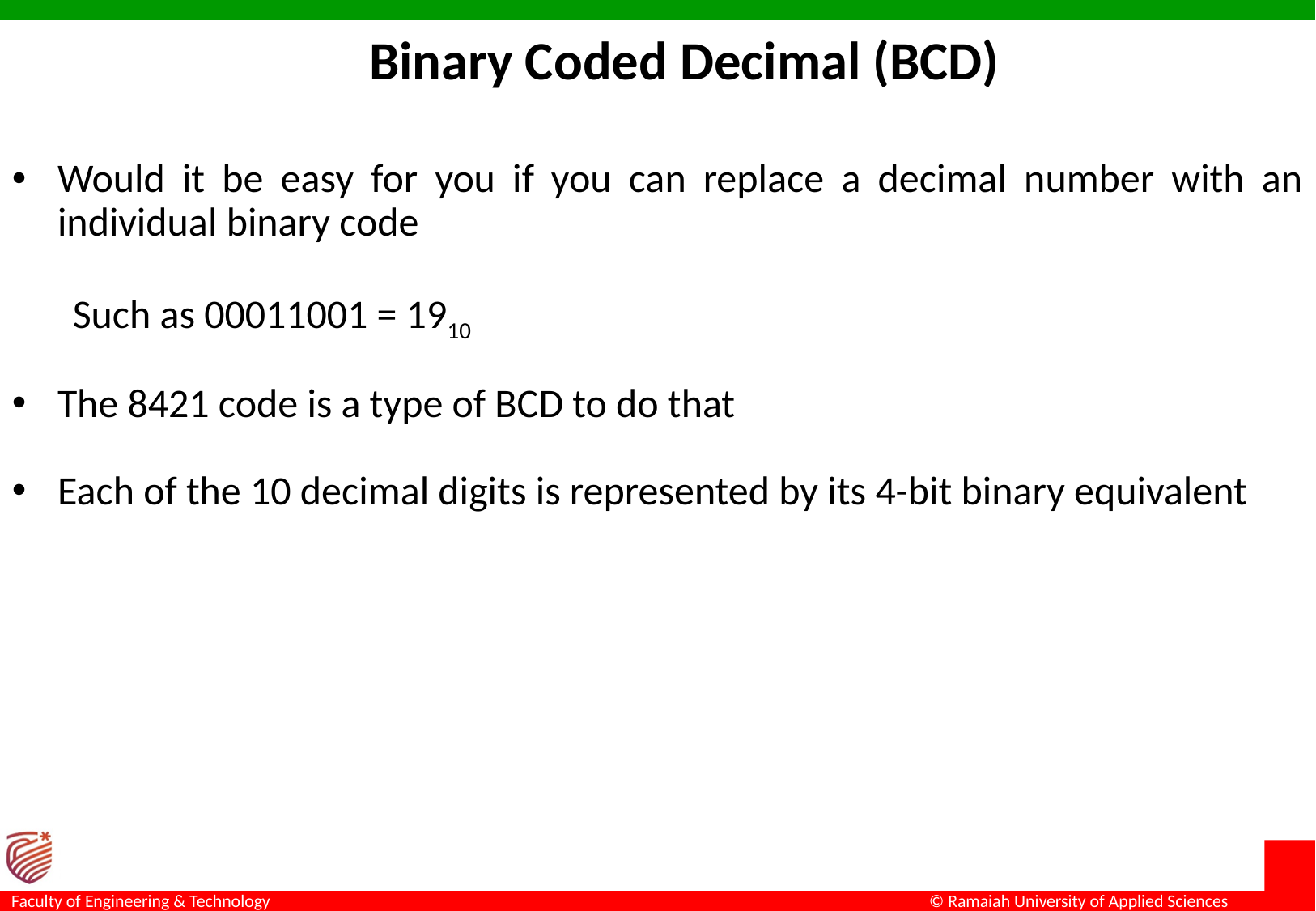

Binary Coded Decimal (BCD)
Would it be easy for you if you can replace a decimal number with an individual binary code

Such as 00011001 = 1910

The 8421 code is a type of BCD to do that

Each of the 10 decimal digits is represented by its 4-bit binary equivalent